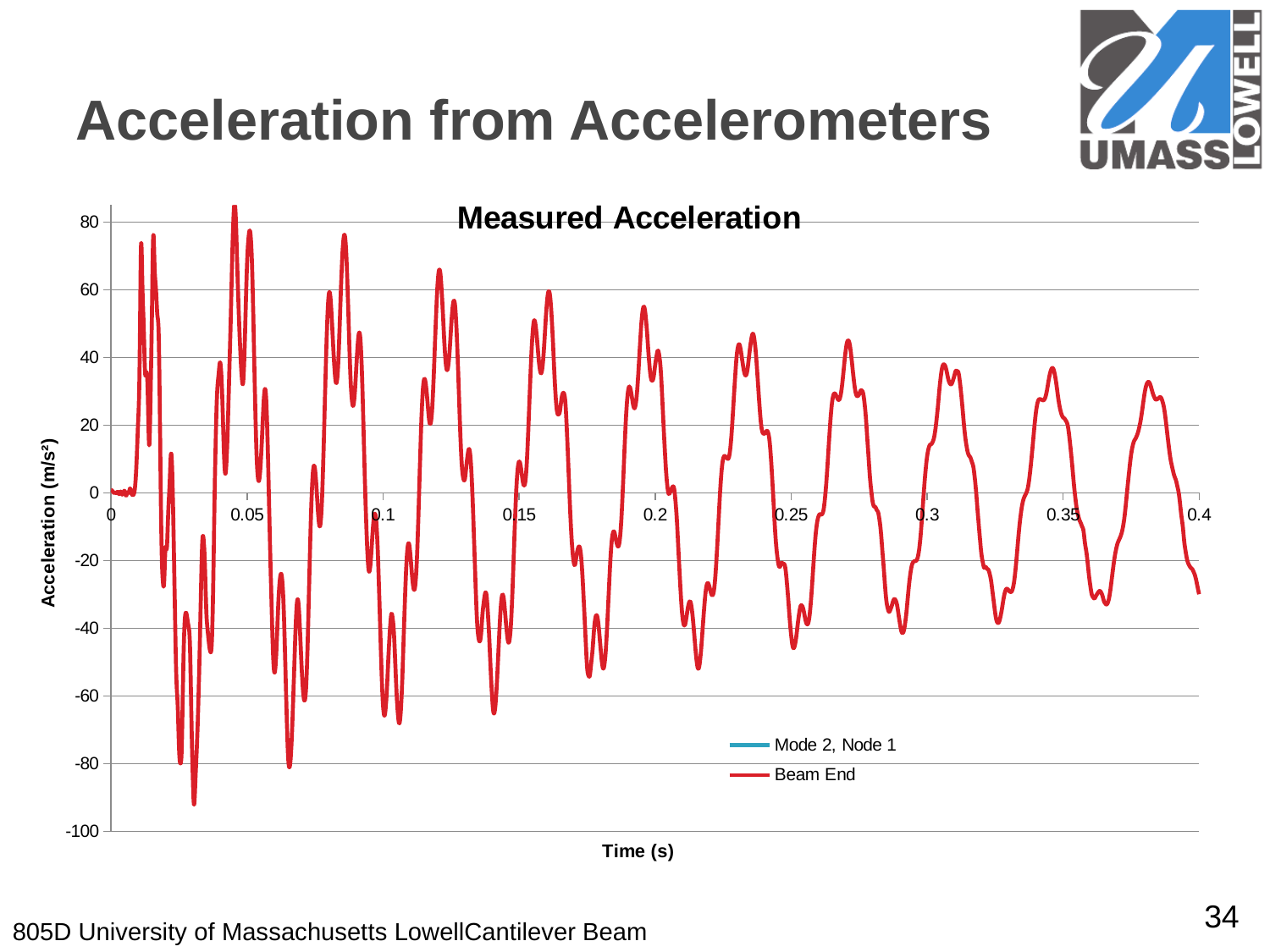

# Acceleration from Accelerometers

### Chart: Measured Acceleration

| Category |  |  |
|---|---|---|
34
805D 	University of Massachusetts Lowell	Cantilever Beam